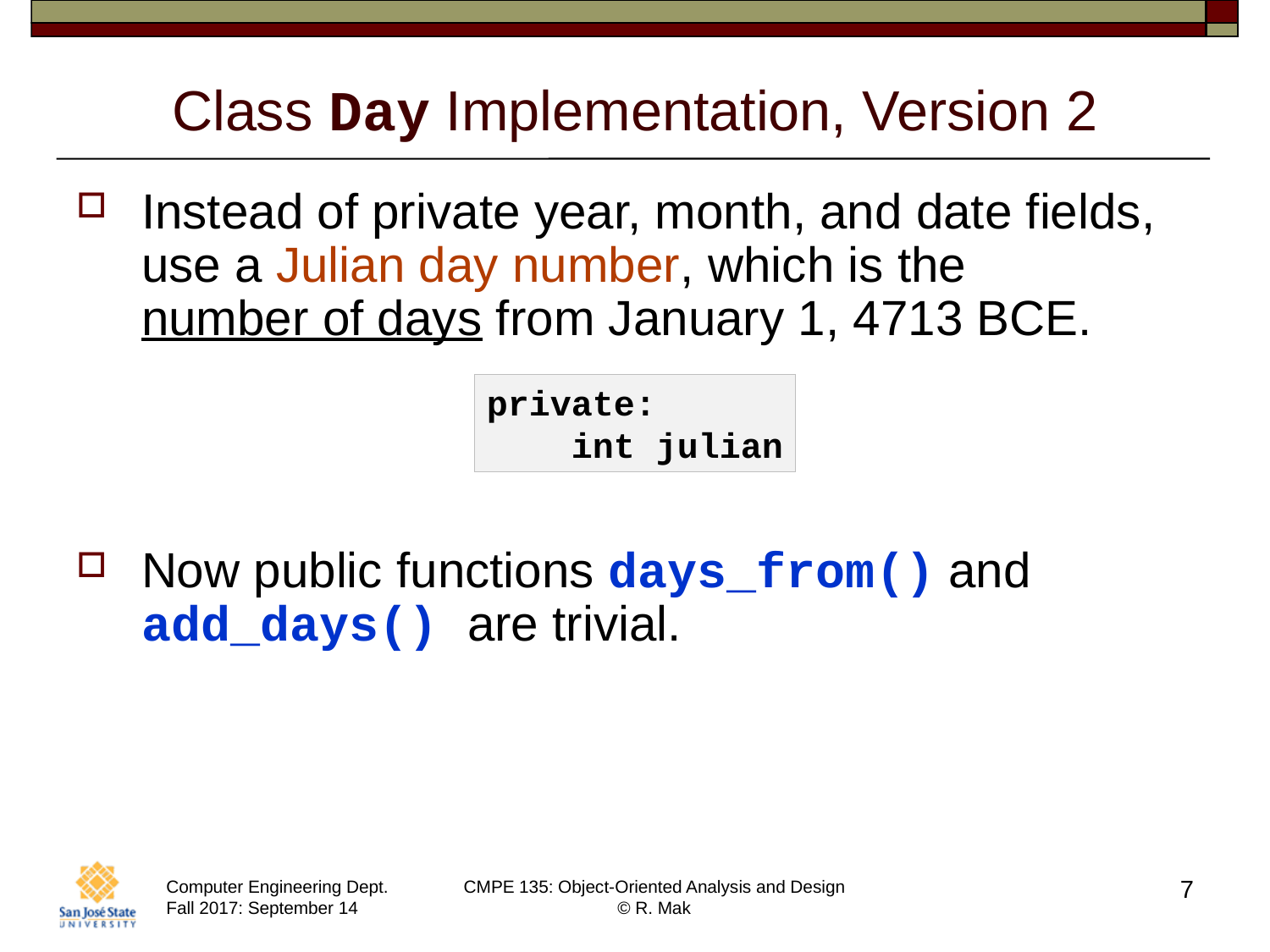

# Class Day Implementation, Version 2
Instead of private year, month, and date fields, use a Julian day number, which is the
number of days from January 1, 4713 BCE.

Now public functions days_from() and add_days() are trivial.
private:
    int julian
7